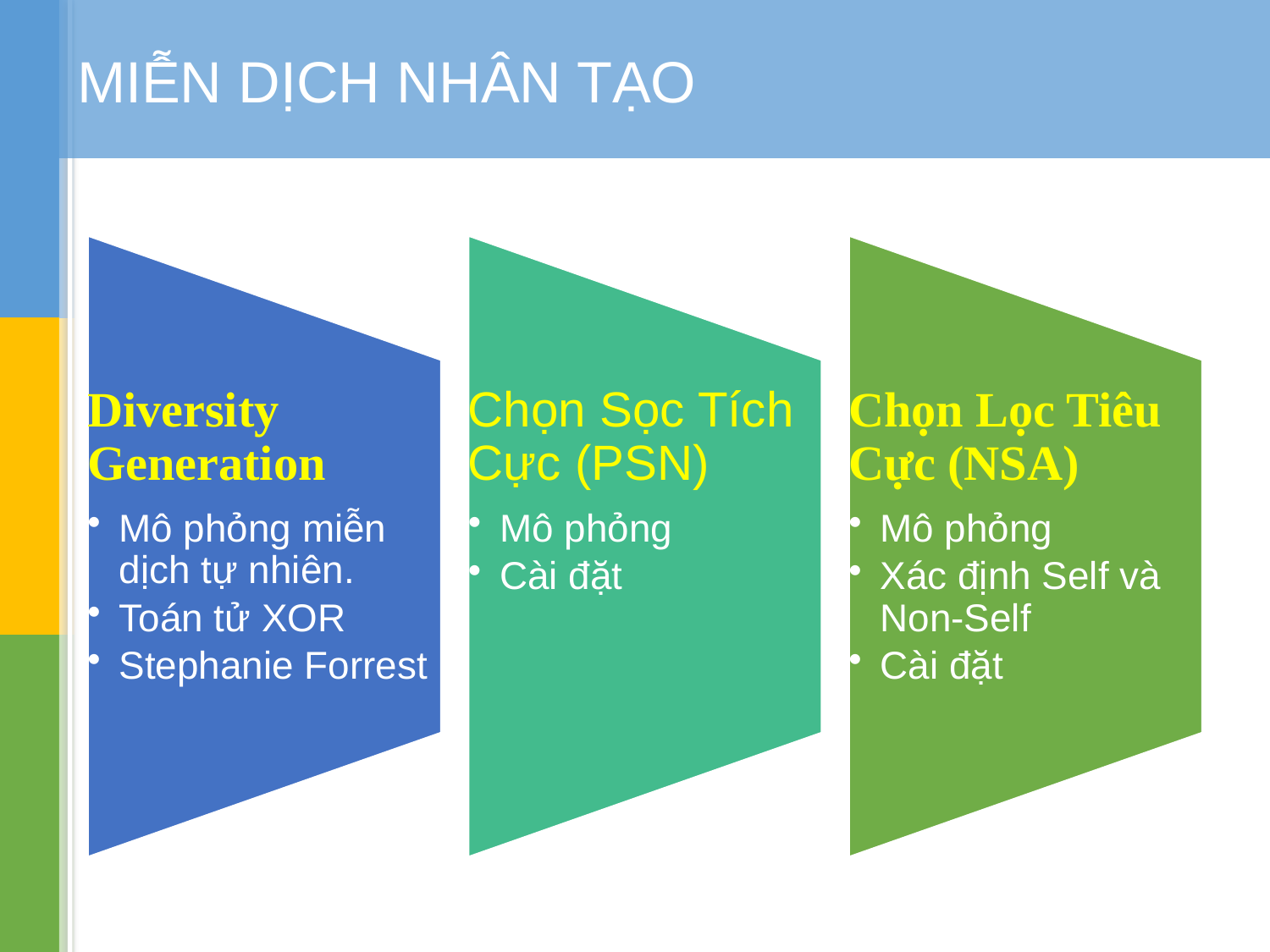

# MIỄN DỊCH NHÂN TẠO
Diversity Generation
Mô phỏng miễn dịch tự nhiên.
Toán tử XOR
Stephanie Forrest
Chọn Sọc Tích Cực (PSN)
Mô phỏng
Cài đặt
Chọn Lọc Tiêu Cực (NSA)
Mô phỏng
Xác định Self và Non-Self
Cài đặt